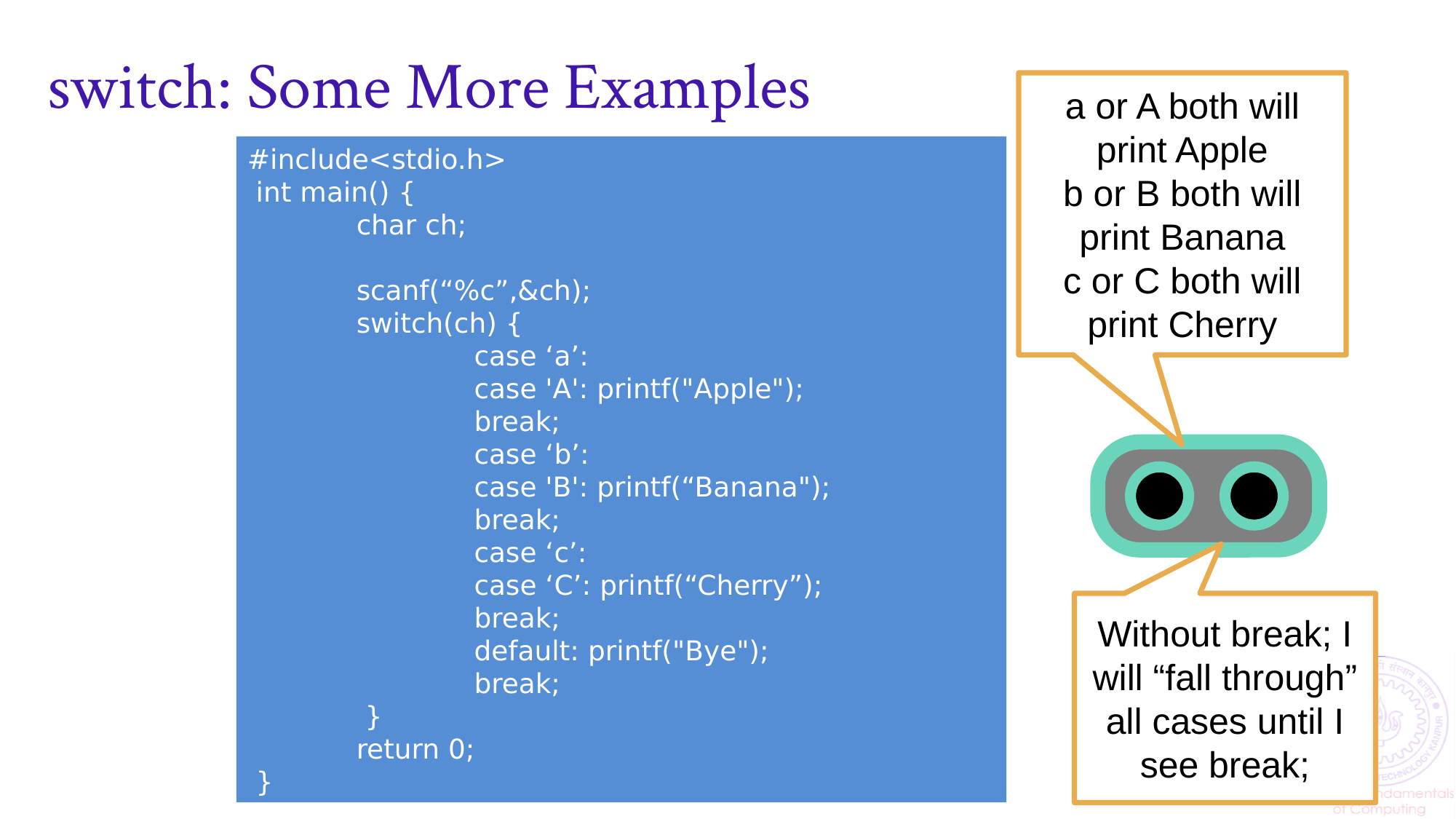

# switch: Some More Examples
a or A both will print Apple
b or B both will print Banana
c or C both will print Cherry
#include<stdio.h>
 int main() {
	char ch;

	scanf(“%c”,&ch);
	switch(ch) {
		 case ‘a’:
		 case 'A': printf("Apple");
		 break;
		 case ‘b’:
		 case 'B': printf(“Banana");
		 break;
		 case ‘c’:
		 case ‘C’: printf(“Cherry”);
		 break;
		 default: printf("Bye");
		 break;
	 }
	return 0;
 }

Without break; I will “fall through” all cases until I see break;
13